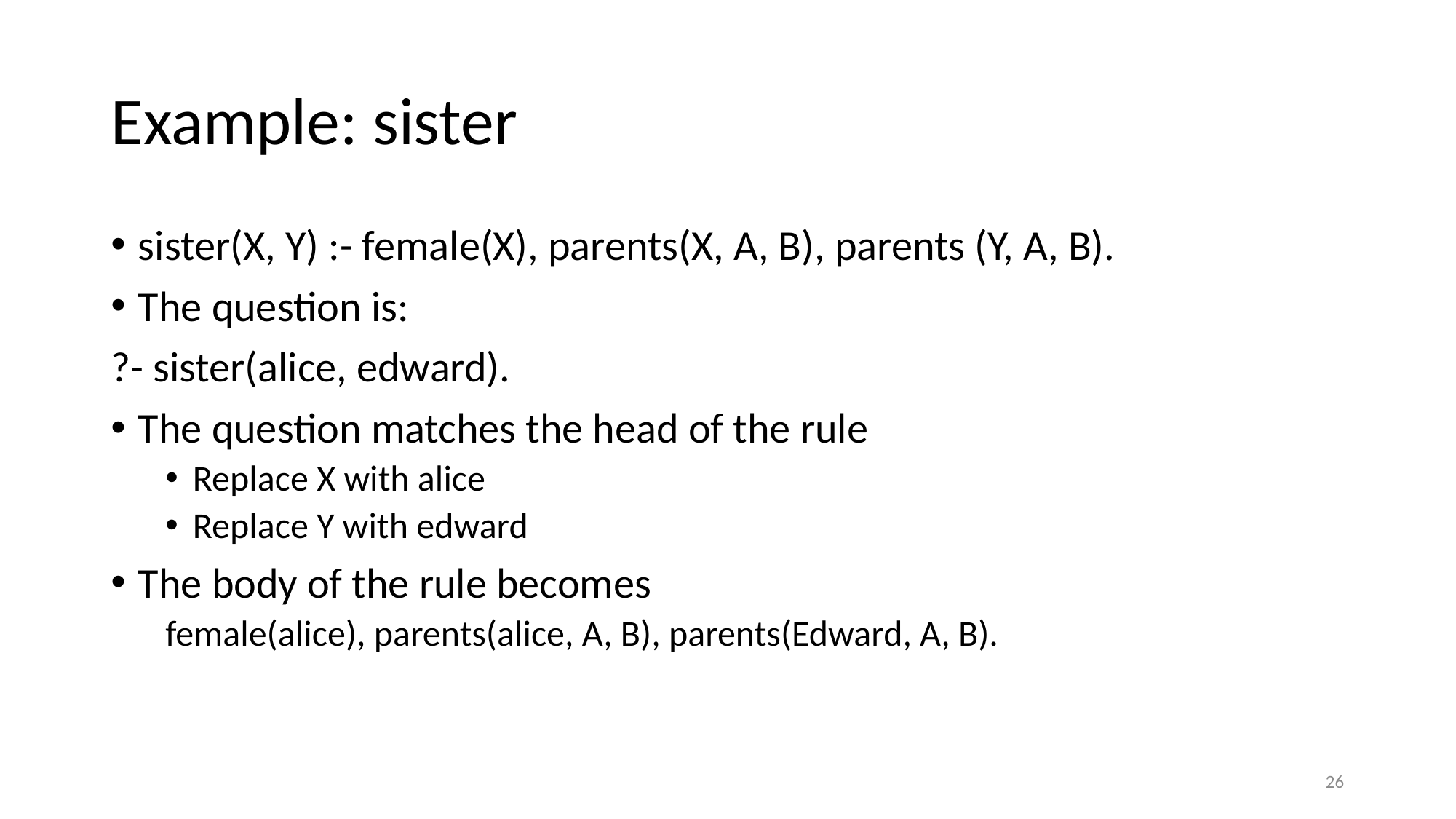

# Example: sister
sister(X, Y) :- female(X), parents(X, A, B), parents (Y, A, B).
The question is:
?- sister(alice, edward).
The question matches the head of the rule
Replace X with alice
Replace Y with edward
The body of the rule becomes
female(alice), parents(alice, A, B), parents(Edward, A, B).
26